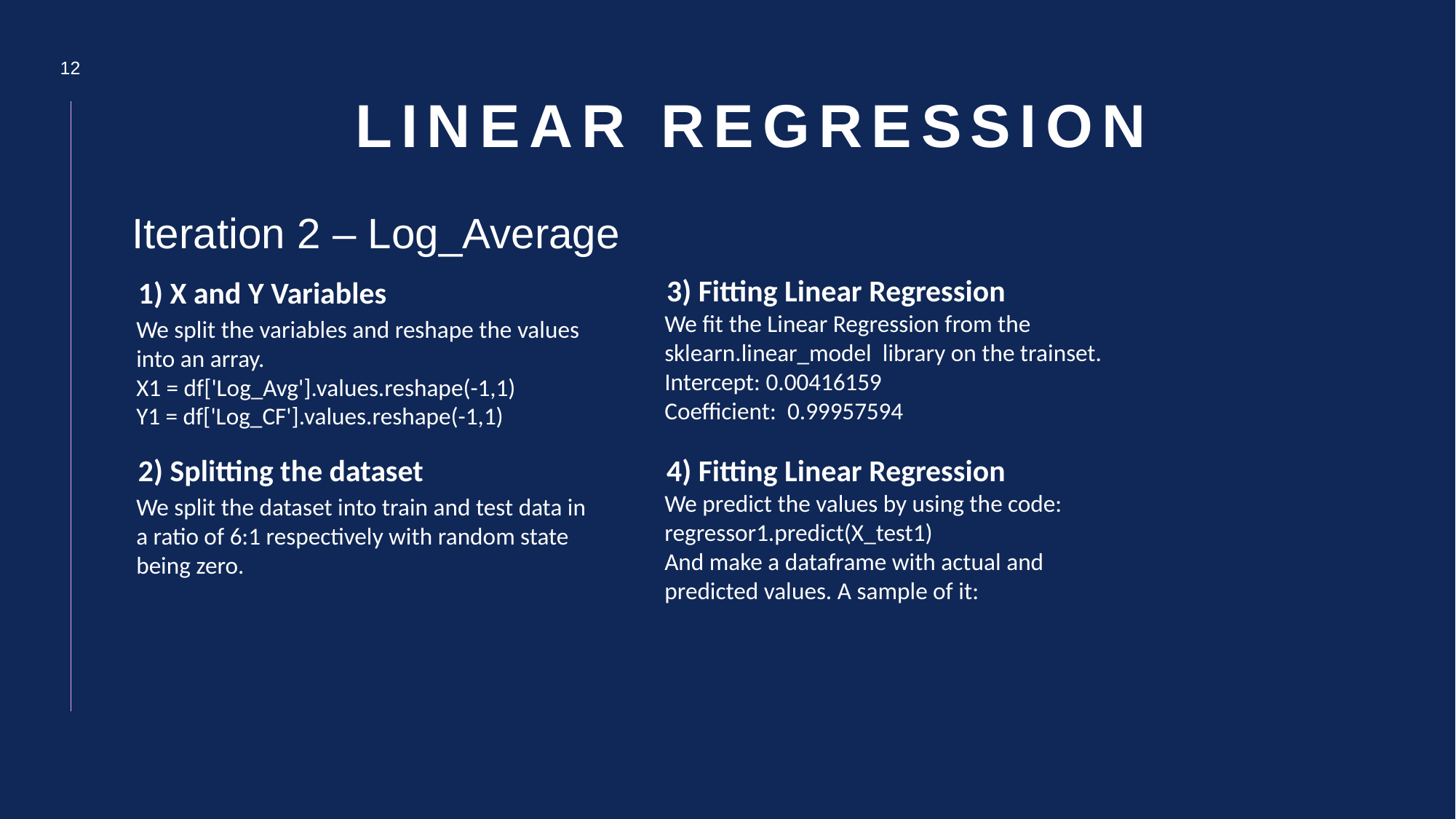

# Linear Regression
12
Iteration 2 – Log_Average

3) Fitting Linear Regression
We fit the Linear Regression from the sklearn.linear_model  library on the trainset.
Intercept: 0.00416159
Coefficient:  0.99957594

1) X and Y Variables
We split the variables and reshape the values into an array.
X1 = df['Log_Avg'].values.reshape(-1,1)
Y1 = df['Log_CF'].values.reshape(-1,1)

2) Splitting the dataset
We split the dataset into train and test data in a ratio of 6:1 respectively with random state being zero.

4) Fitting Linear Regression
We predict the values by using the code:
regressor1.predict(X_test1)
And make a dataframe with actual and predicted values. A sample of it: